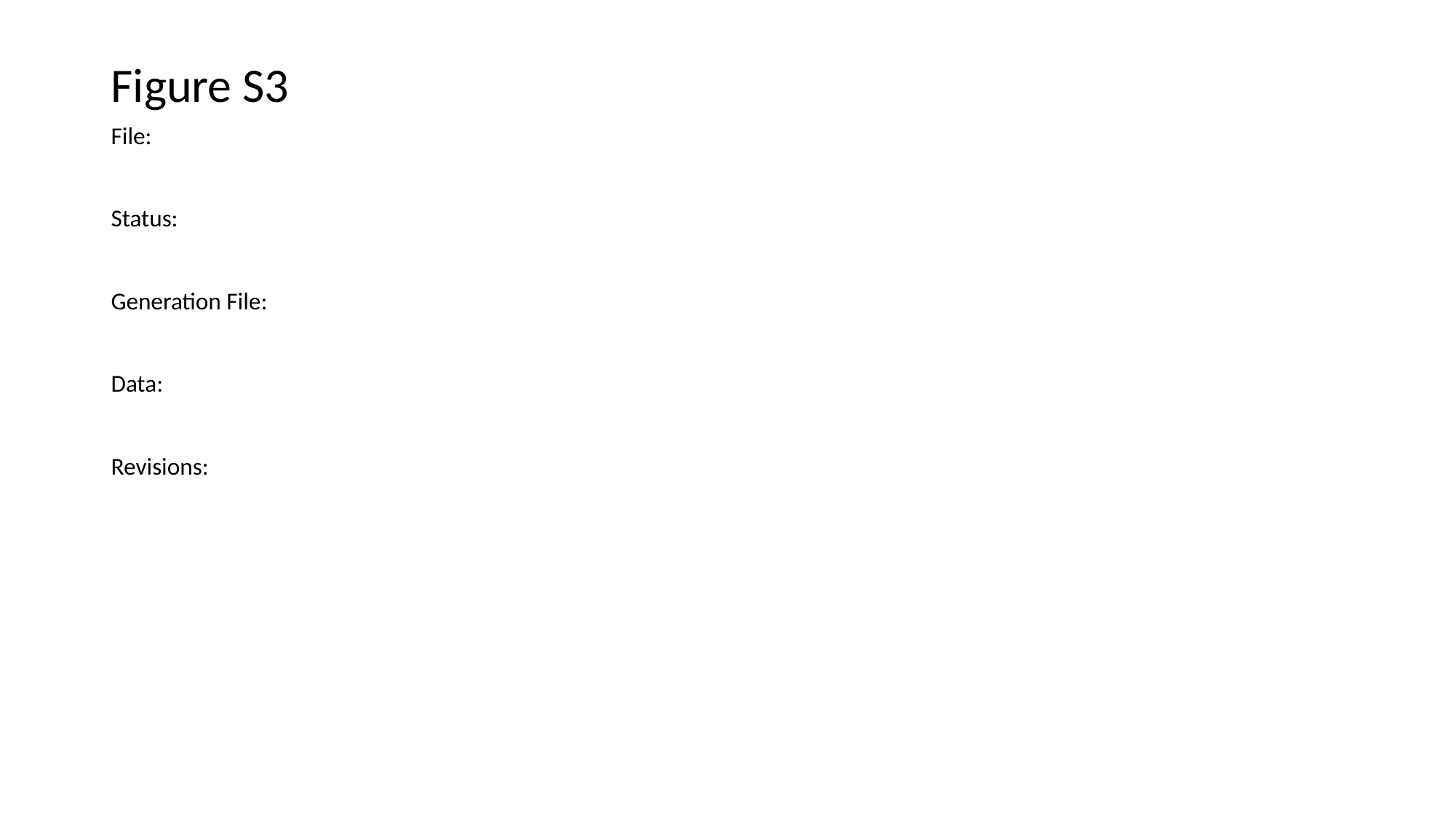

# Figure S3
File:

Status:

Generation File:

Data:

Revisions: